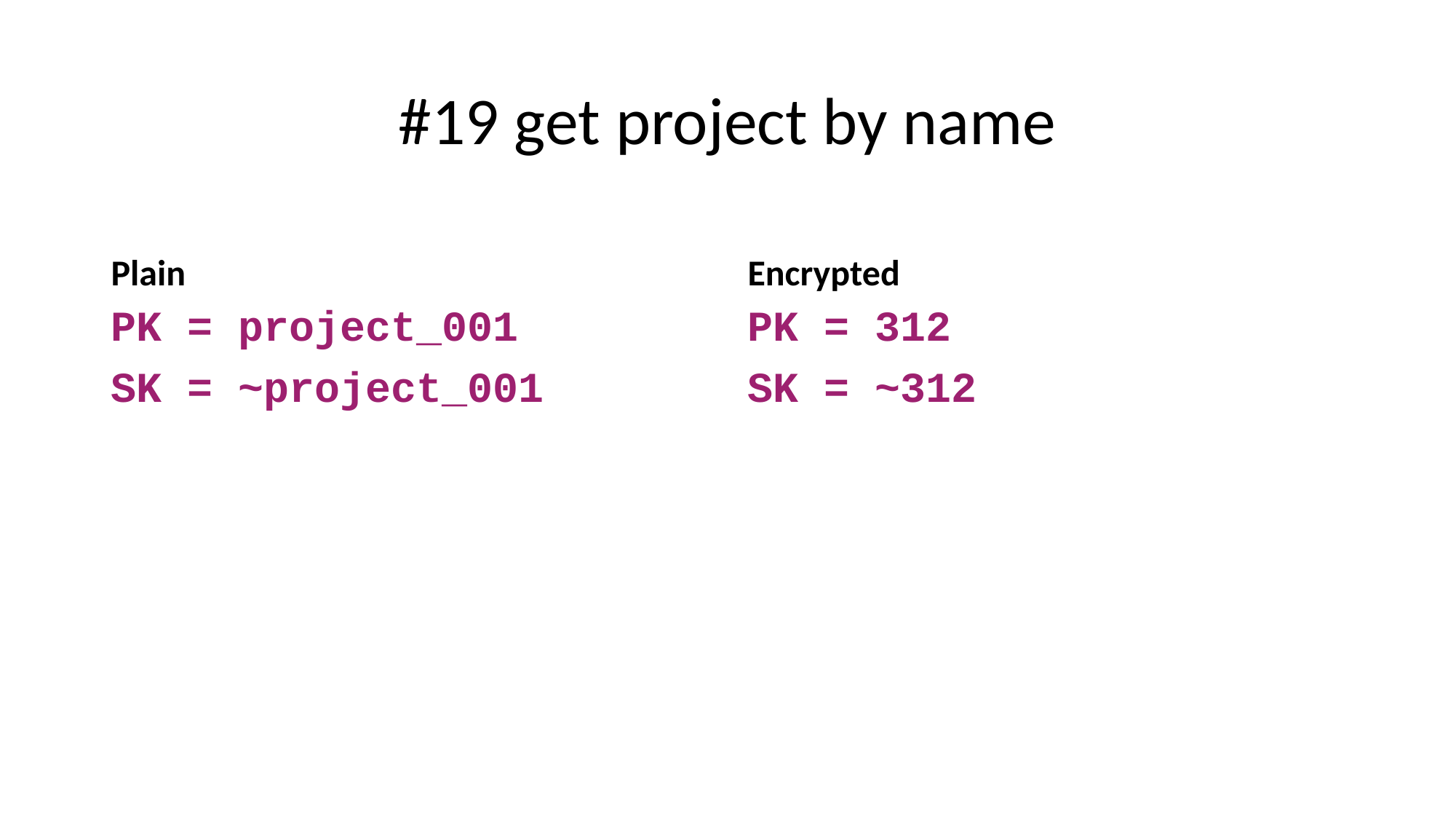

# #19 get project by name
Plain
Encrypted
PK = project_001
SK = ~project_001
PK = 312
SK = ~312